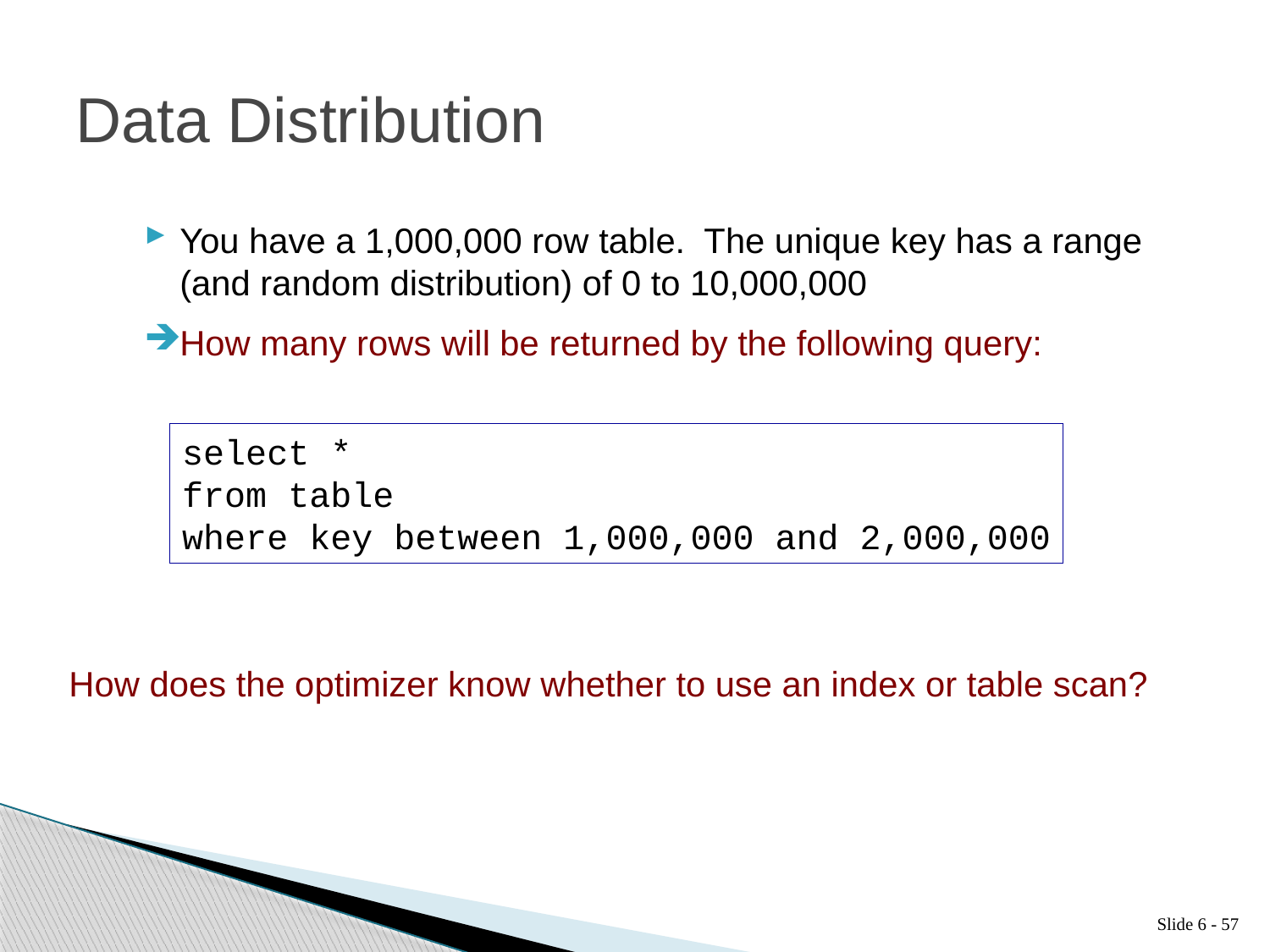

# Data Distribution
You have a 1,000,000 row table.  The unique key has a range (and random distribution) of 0 to 10,000,000
How many rows will be returned by the following query:
select *
from table
where key between 1,000,000 and 2,000,000
How does the optimizer know whether to use an index or table scan?

Slide 6 - 57